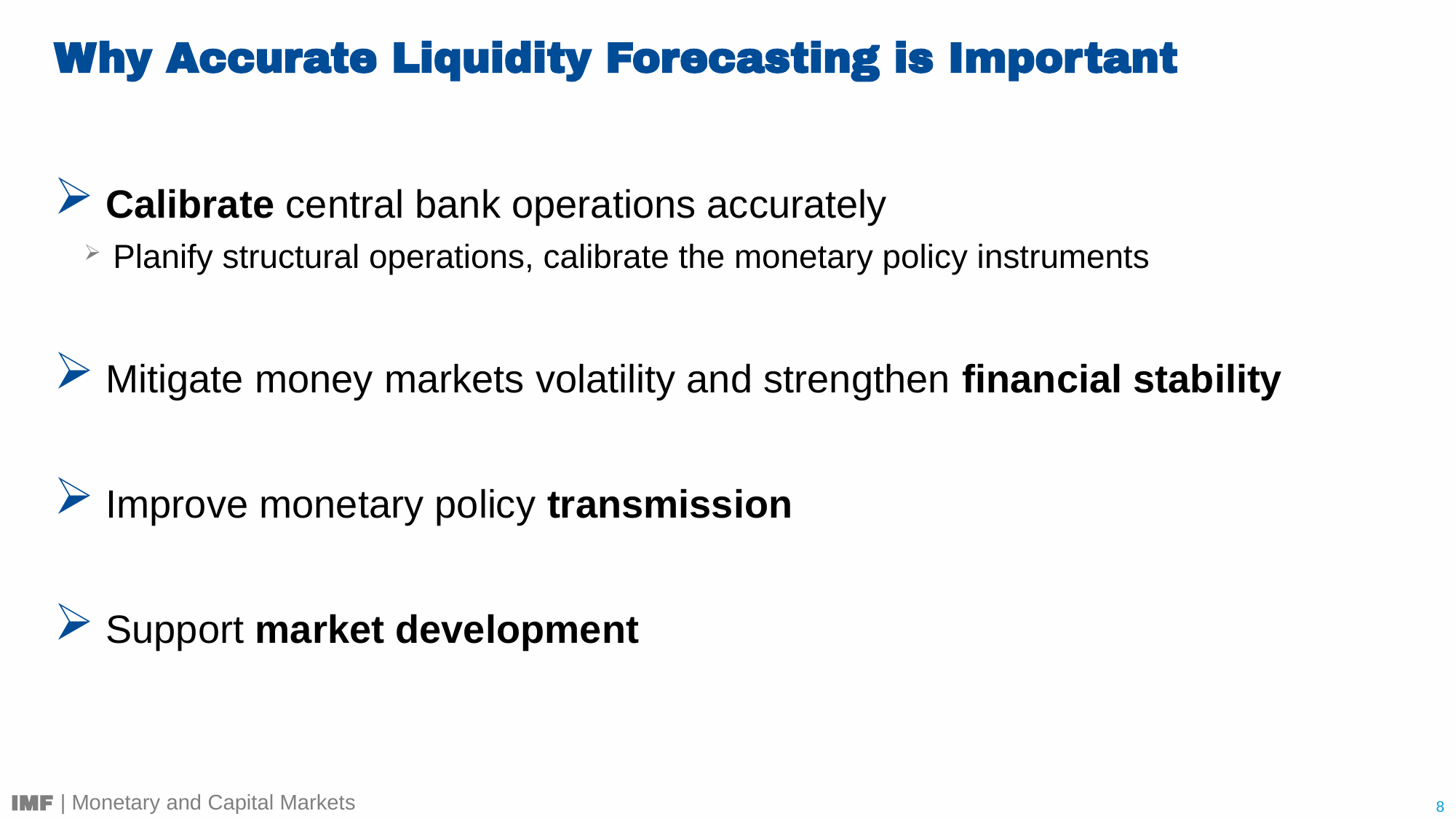

# Why Accurate Liquidity Forecasting is Important

 Calibrate central bank operations accurately
Planify structural operations, calibrate the monetary policy instruments

 Mitigate money markets volatility and strengthen financial stability

 Improve monetary policy transmission

 Support market development